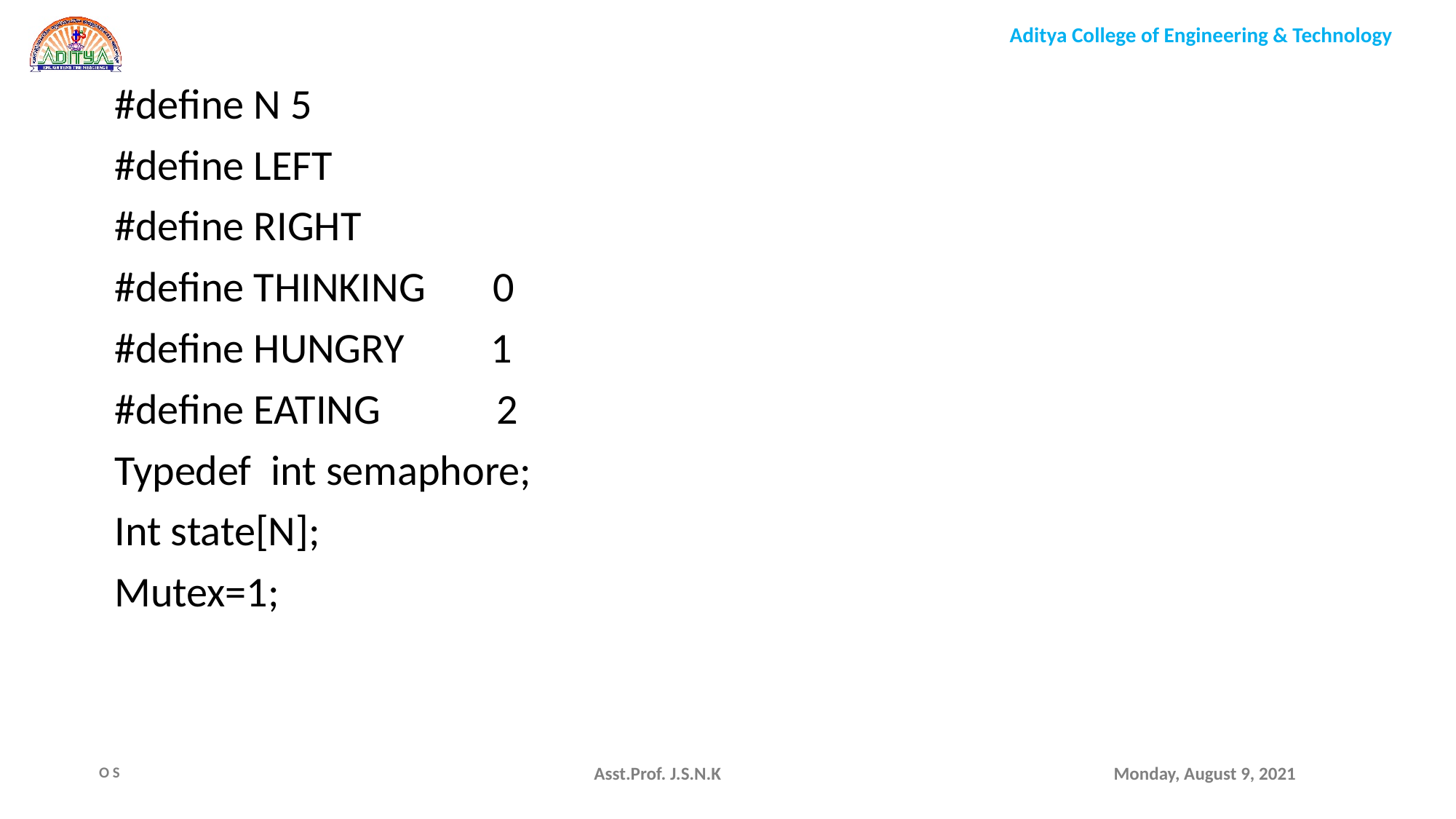

#define N 5
#define LEFT
#define RIGHT
#define THINKING       0
#define HUNGRY         1
#define EATING            2
Typedef  int semaphore;
Int state[N];
Mutex=1;

Asst.Prof. J.S.N.K
Monday, August 9, 2021